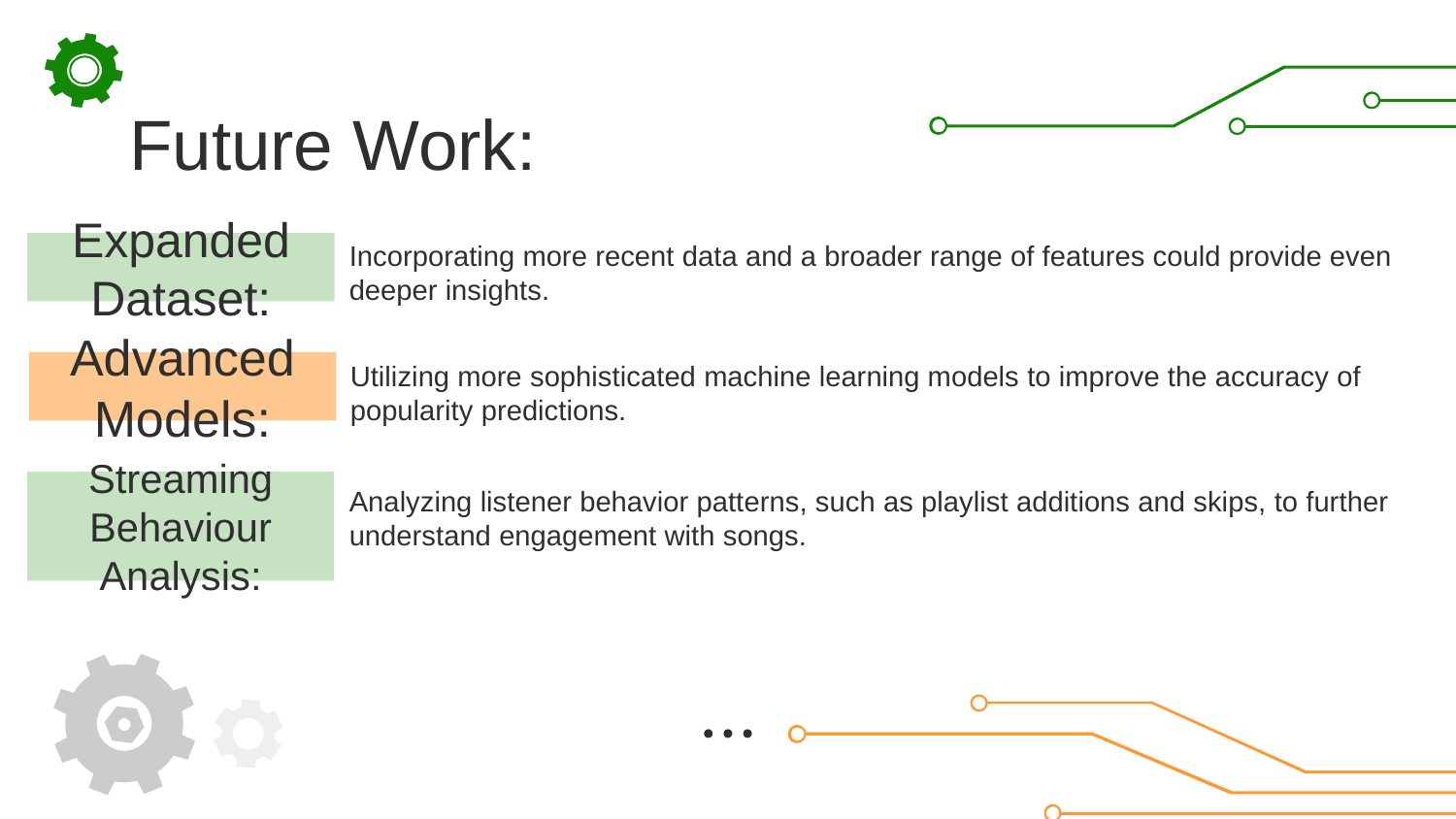

# Future Work:
Incorporating more recent data and a broader range of features could provide even deeper insights.
Expanded Dataset:
Utilizing more sophisticated machine learning models to improve the accuracy of popularity predictions.
Advanced Models:
Analyzing listener behavior patterns, such as playlist additions and skips, to further understand engagement with songs.
Streaming Behaviour Analysis: